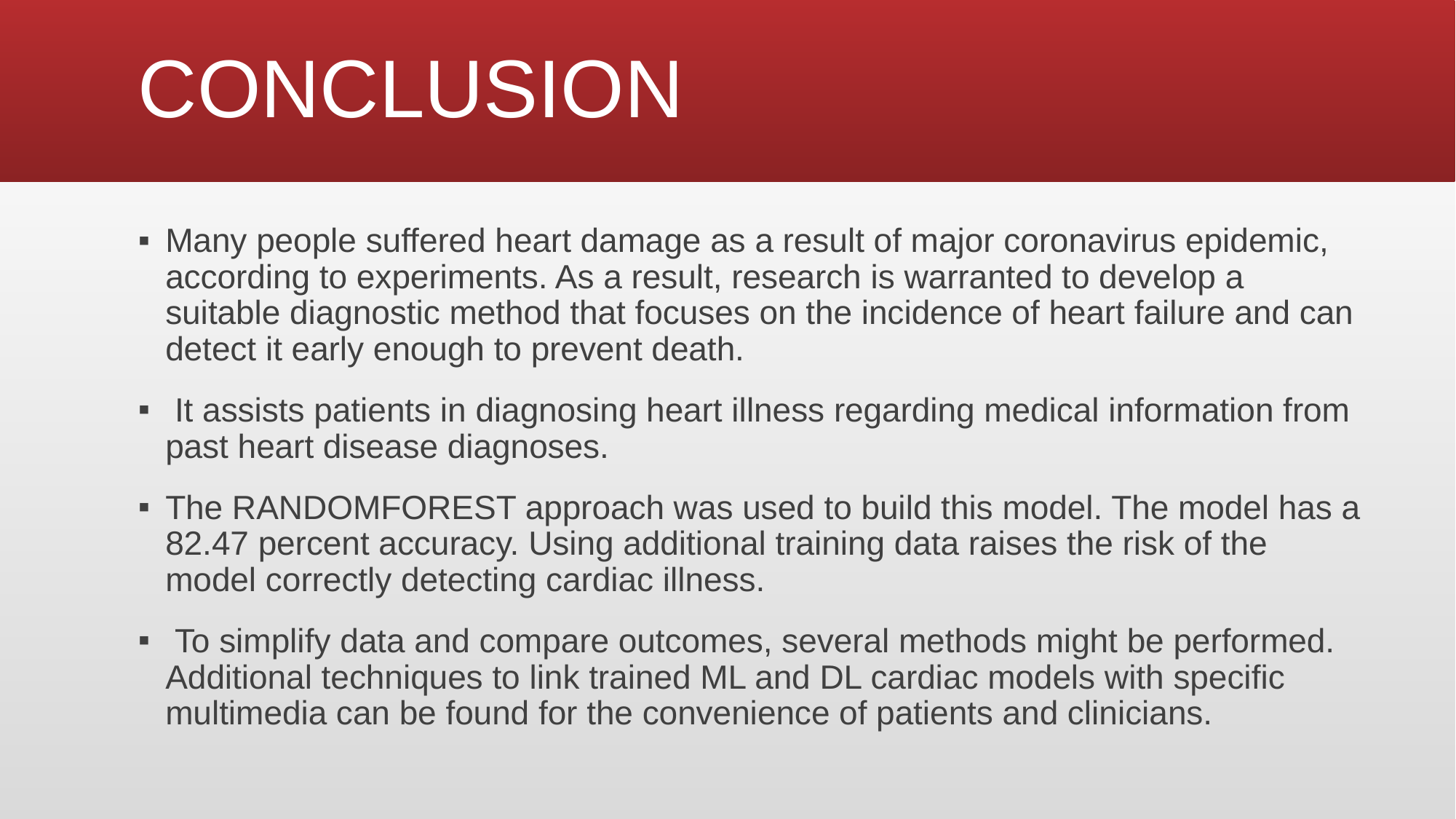

# CONCLUSION
Many people suffered heart damage as a result of major coronavirus epidemic, according to experiments. As a result, research is warranted to develop a suitable diagnostic method that focuses on the incidence of heart failure and can detect it early enough to prevent death.
 It assists patients in diagnosing heart illness regarding medical information from past heart disease diagnoses.
The RANDOMFOREST approach was used to build this model. The model has a 82.47 percent accuracy. Using additional training data raises the risk of the model correctly detecting cardiac illness.
 To simplify data and compare outcomes, several methods might be performed. Additional techniques to link trained ML and DL cardiac models with specific multimedia can be found for the convenience of patients and clinicians.